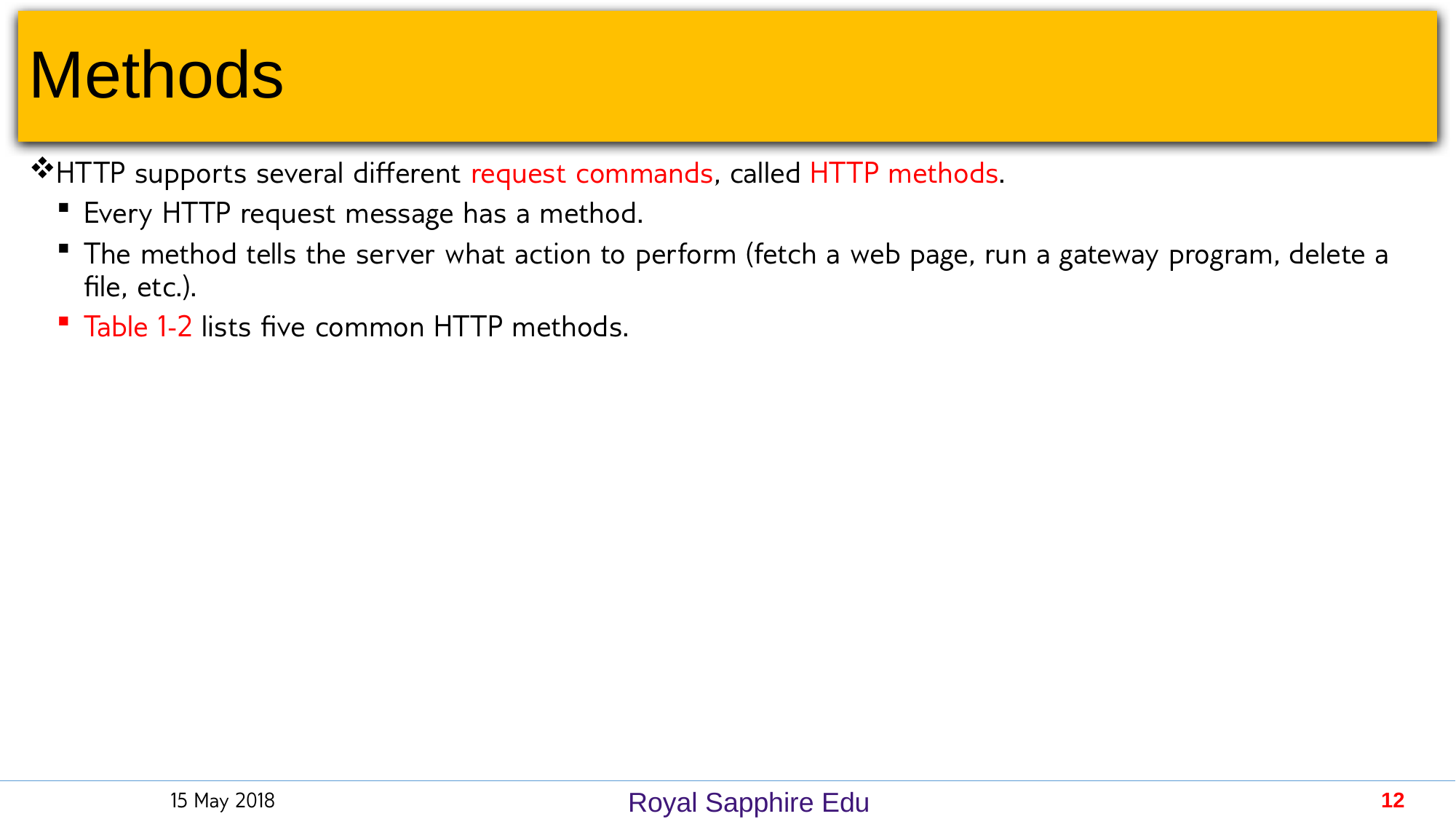

# Methods
HTTP supports several different request commands, called HTTP methods.
Every HTTP request message has a method.
The method tells the server what action to perform (fetch a web page, run a gateway program, delete a file, etc.).
Table 1-2 lists five common HTTP methods.
15 May 2018
12